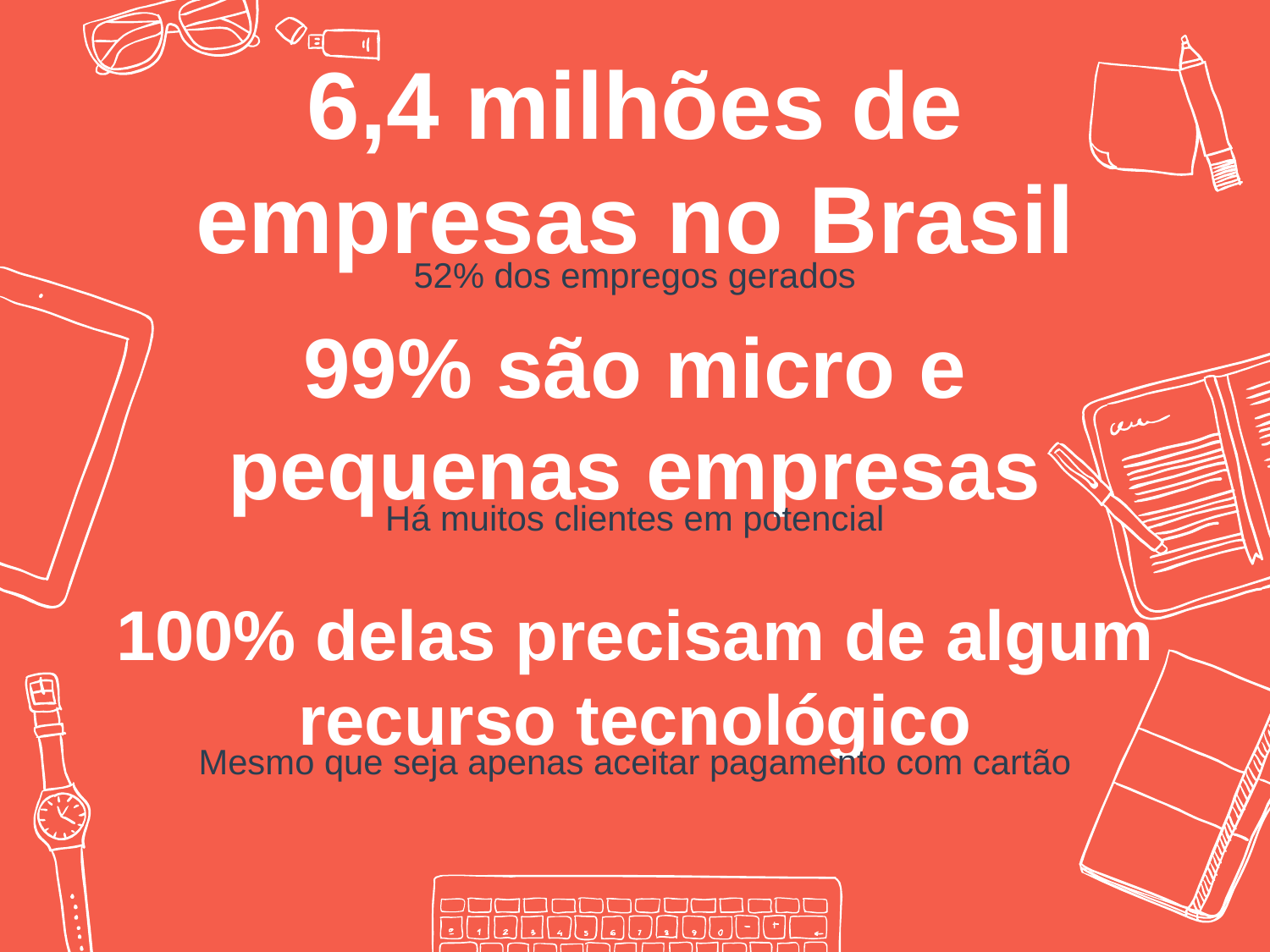

# 6,4 milhões de empresas no Brasil
52% dos empregos gerados
99% são micro e pequenas empresas
Há muitos clientes em potencial
100% delas precisam de algum recurso tecnológico
Mesmo que seja apenas aceitar pagamento com cartão